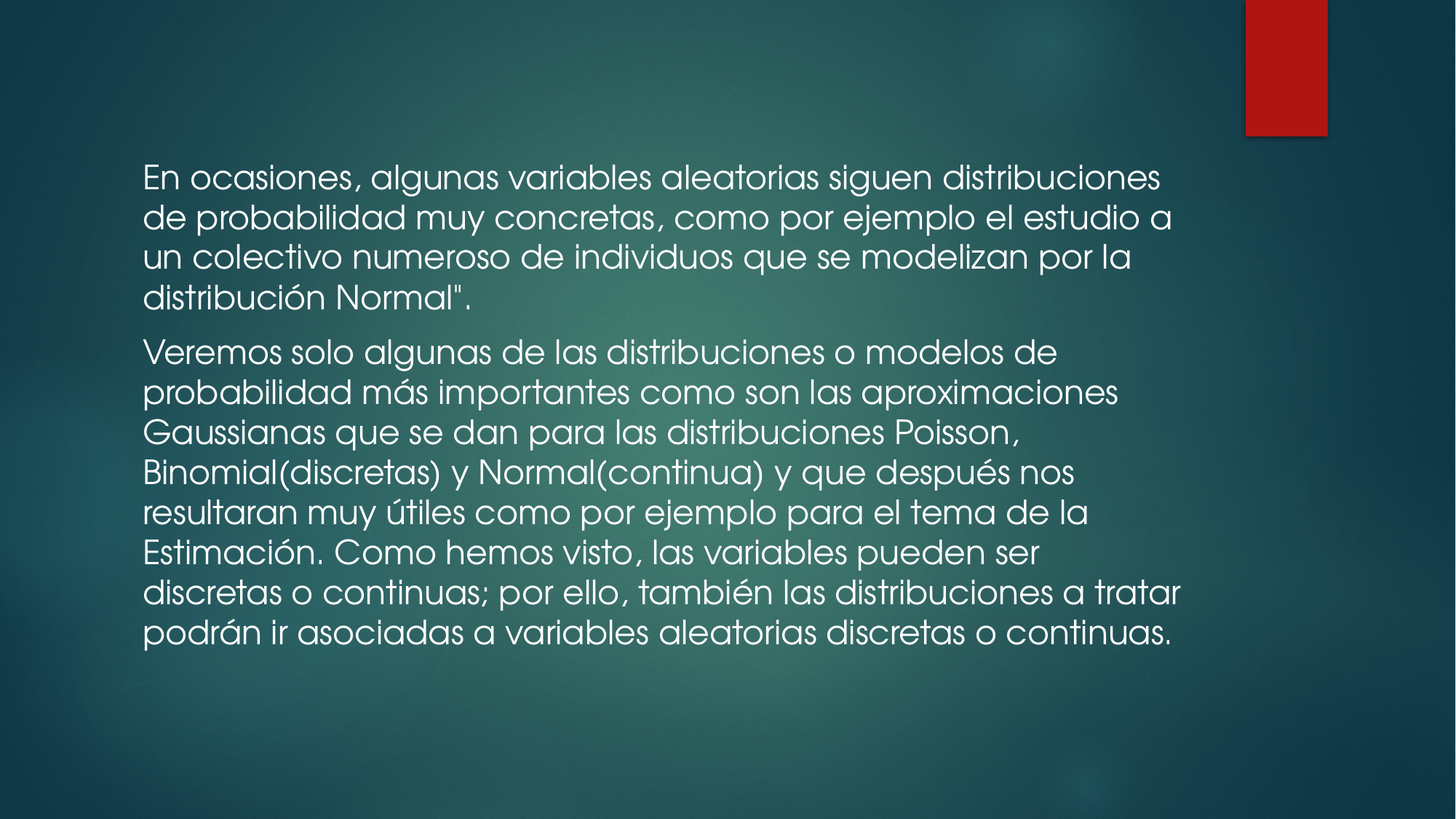

En ocasiones, algunas variables aleatorias siguen distribuciones de probabilidad muy concretas, como por ejemplo el estudio a un colectivo numeroso de individuos que se modelizan por la distribución Normal".
Veremos solo algunas de las distribuciones o modelos de probabilidad más importantes como son las aproximaciones Gaussianas que se dan para las distribuciones Poisson, Binomial(discretas) y Normal(continua) y que después nos resultaran muy útiles como por ejemplo para el tema de la Estimación. Como hemos visto, las variables pueden ser discretas o continuas; por ello, también las distribuciones a tratar podrán ir asociadas a variables aleatorias discretas o continuas.